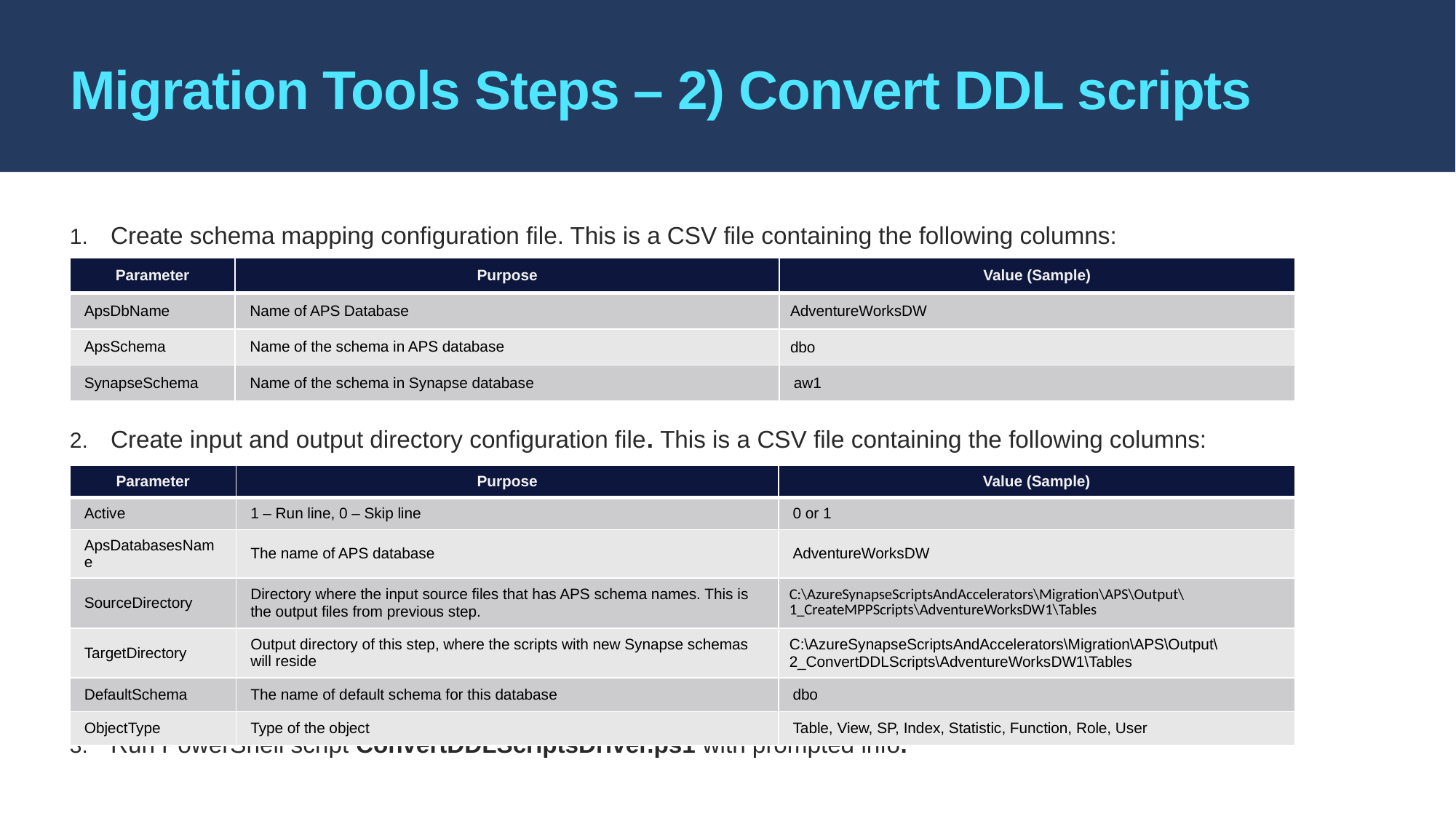

# Migration Tools Steps – 2) Convert DDL scripts
Create schema mapping configuration file. This is a CSV file containing the following columns:

Create input and output directory configuration file. This is a CSV file containing the following columns:

Run PowerShell script ConvertDDLScriptsDriver.ps1 with prompted info.
| Parameter | Purpose | Value (Sample) |
| --- | --- | --- |
| ApsDbName | Name of APS Database | AdventureWorksDW |
| ApsSchema | Name of the schema in APS database | dbo |
| SynapseSchema | Name of the schema in Synapse database | aw1 |
| Parameter | Purpose | Value (Sample) |
| --- | --- | --- |
| Active | 1 – Run line, 0 – Skip line | 0 or 1 |
| ApsDatabasesName | The name of APS database | AdventureWorksDW |
| SourceDirectory | Directory where the input source files that has APS schema names. This is the output files from previous step. | C:\AzureSynapseScriptsAndAccelerators\Migration\APS\Output\1\_CreateMPPScripts\AdventureWorksDW1\Tables |
| TargetDirectory | Output directory of this step, where the scripts with new Synapse schemas will reside | C:\AzureSynapseScriptsAndAccelerators\Migration\APS\Output\2\_ConvertDDLScripts\AdventureWorksDW1\Tables |
| DefaultSchema | The name of default schema for this database | dbo |
| ObjectType | Type of the object | Table, View, SP, Index, Statistic, Function, Role, User |